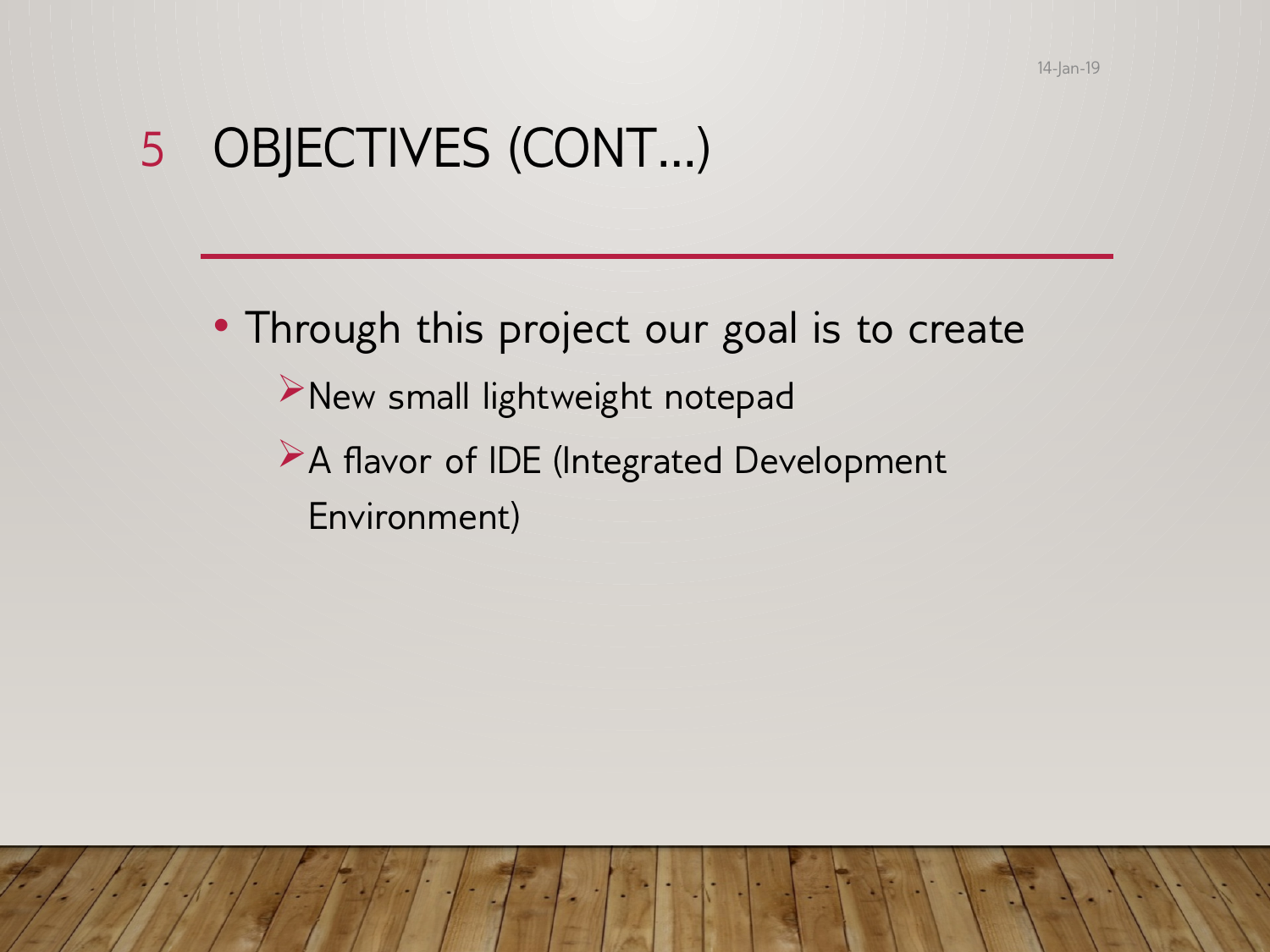

14-Jan-19
5
# Objectives (cont…)
Through this project our goal is to create
New small lightweight notepad
A flavor of IDE (Integrated Development Environment)